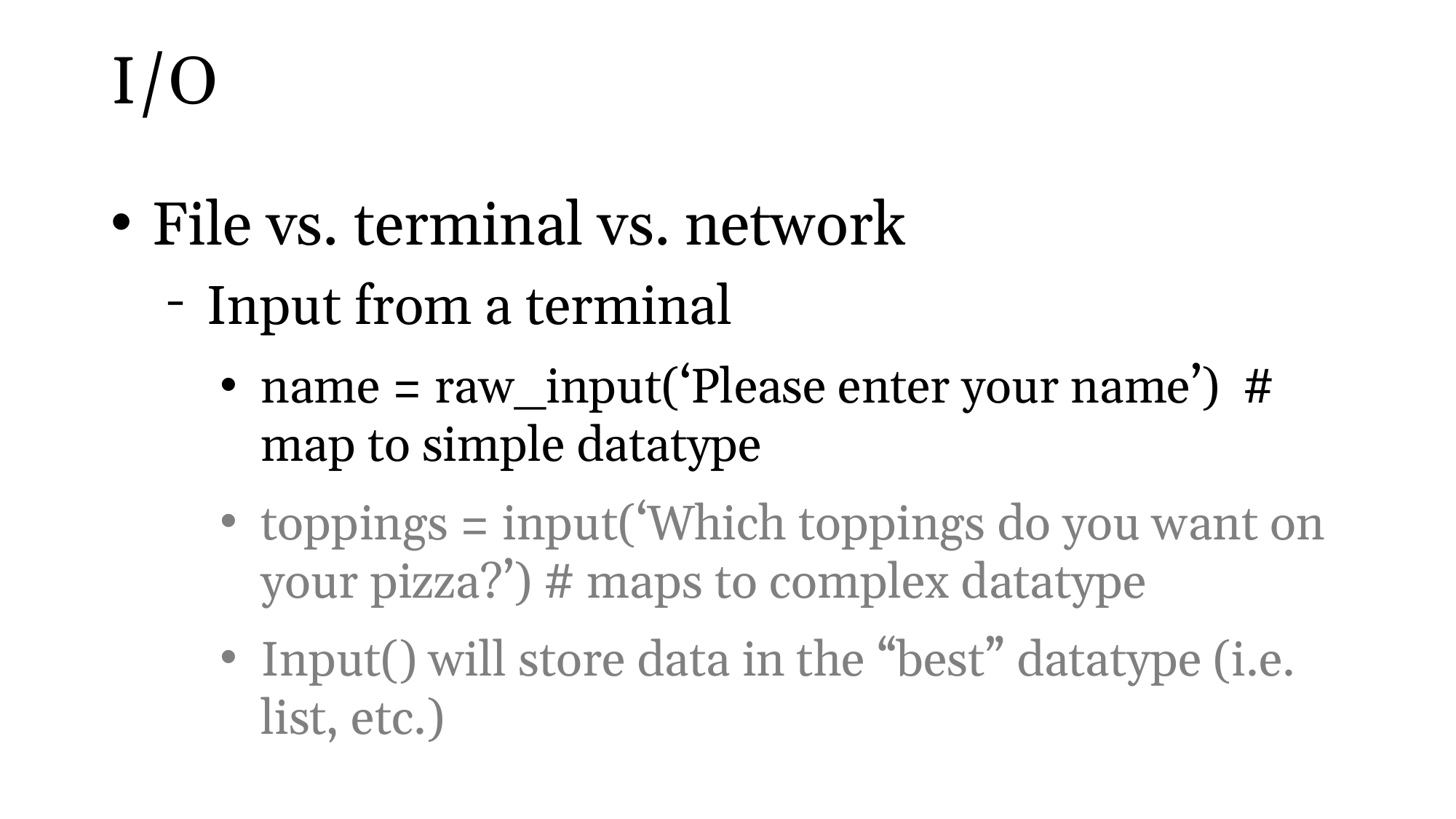

# I/O
File vs. terminal vs. network
Input from a terminal
name = raw_input(‘Please enter your name’)	# map to simple datatype
toppings = input(‘Which toppings do you want on your pizza?’) # maps to complex datatype
Input() will store data in the “best” datatype (i.e. list, etc.)